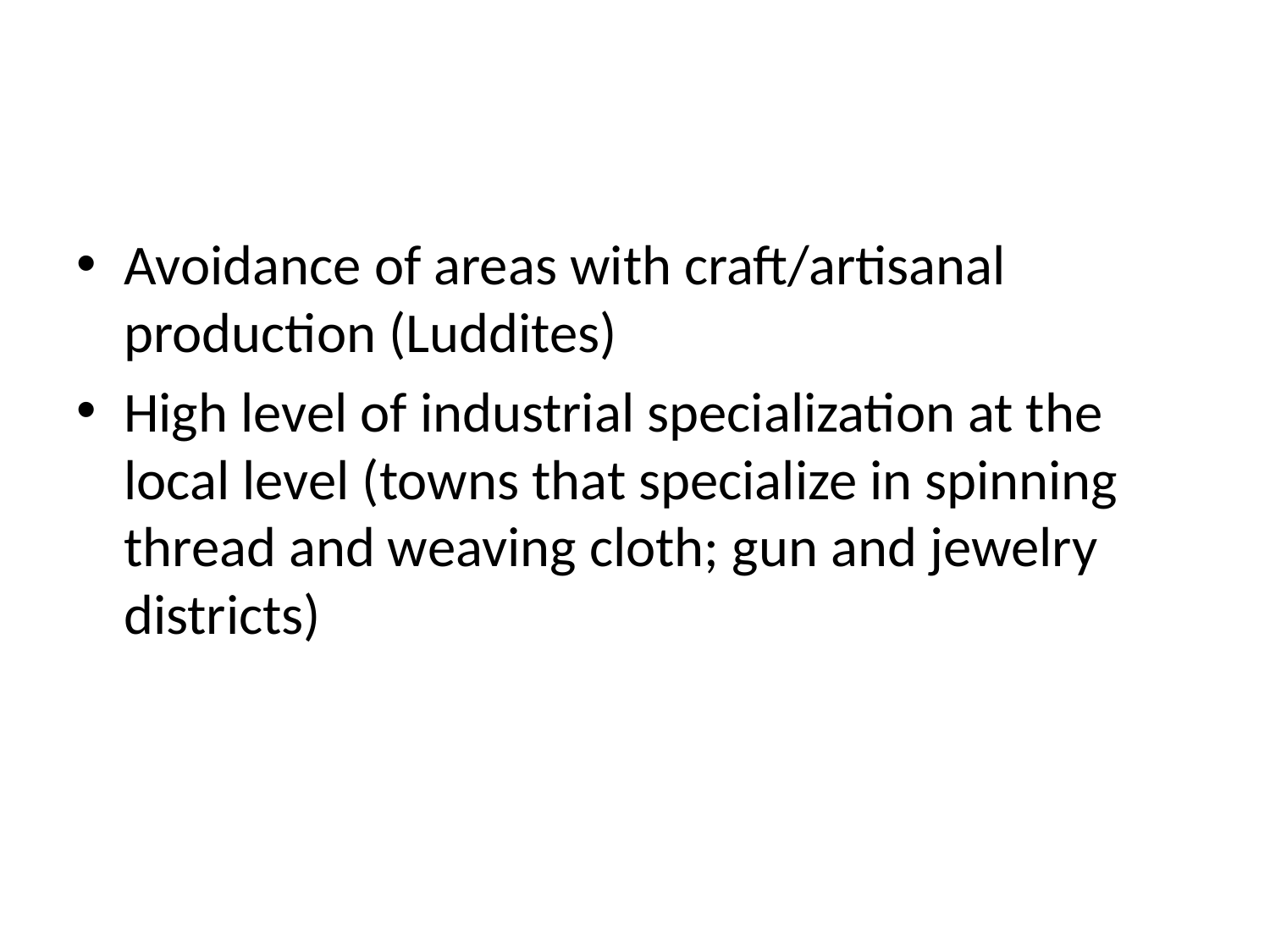

#
Avoidance of areas with craft/artisanal production (Luddites)
High level of industrial specialization at the local level (towns that specialize in spinning thread and weaving cloth; gun and jewelry districts)